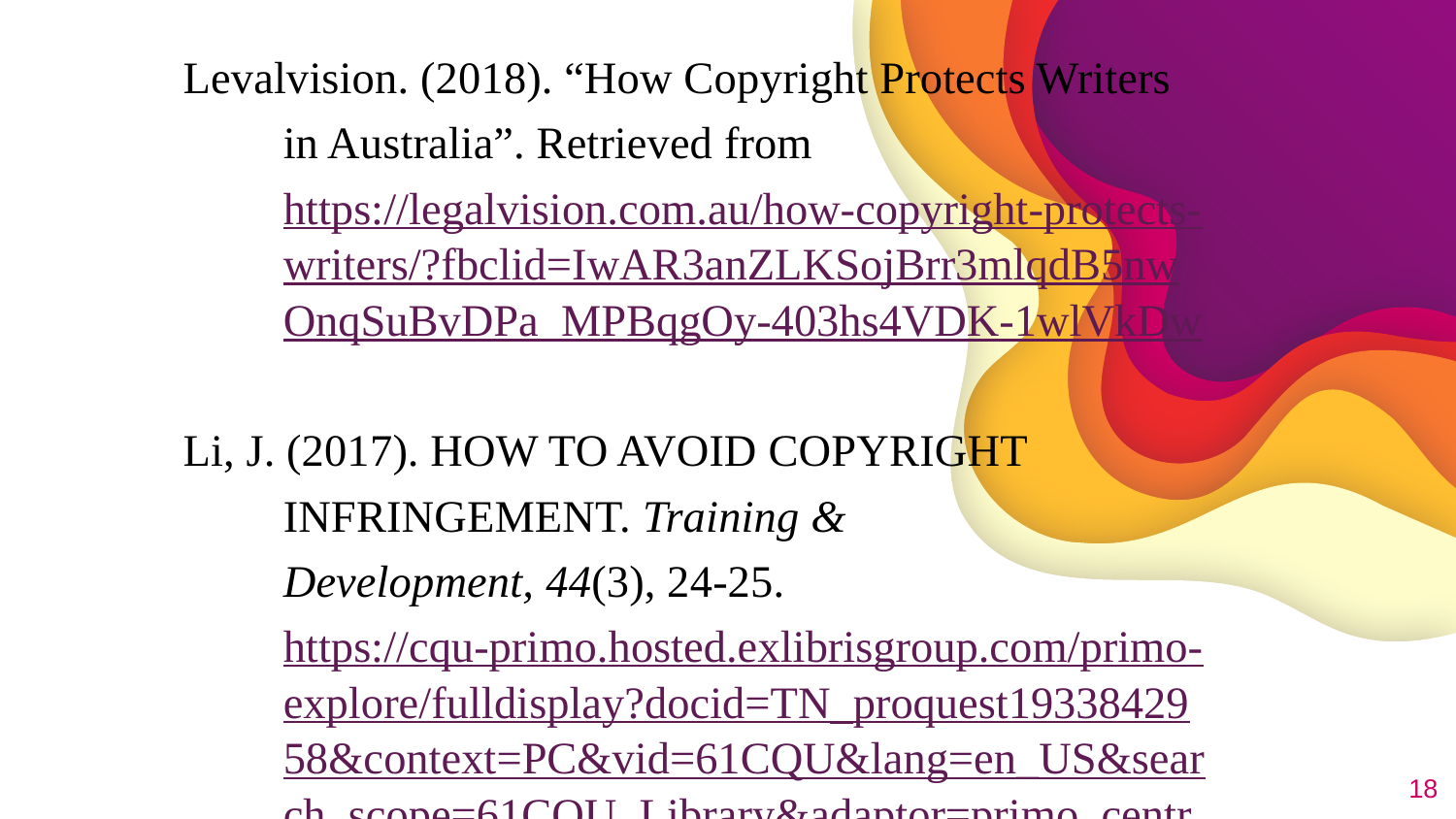

Levalvision. (2018). “How Copyright Protects Writers in Australia”. Retrieved from https://legalvision.com.au/how-copyright-protects-writers/?fbclid=IwAR3anZLKSojBrr3mlqdB5nwOnqSuBvDPa_MPBqgOy-403hs4VDK-1wlVkDw

Li, J. (2017). HOW TO AVOID COPYRIGHT INFRINGEMENT. Training & Development, 44(3), 24-25.https://cqu-primo.hosted.exlibrisgroup.com/primo-explore/fulldisplay?docid=TN_proquest1933842958&context=PC&vid=61CQU&lang=en_US&search_scope=61CQU_Library&adaptor=primo_central_multiple_fe&tab=61cqu_library&query=any,contains,how%20to%20avoid%20copyright,AND&mode=advanced&pfilter=pfilter,exact,articles,AND&pfilter=creationdate,exact,5-YEAR,AND&offset=0

18